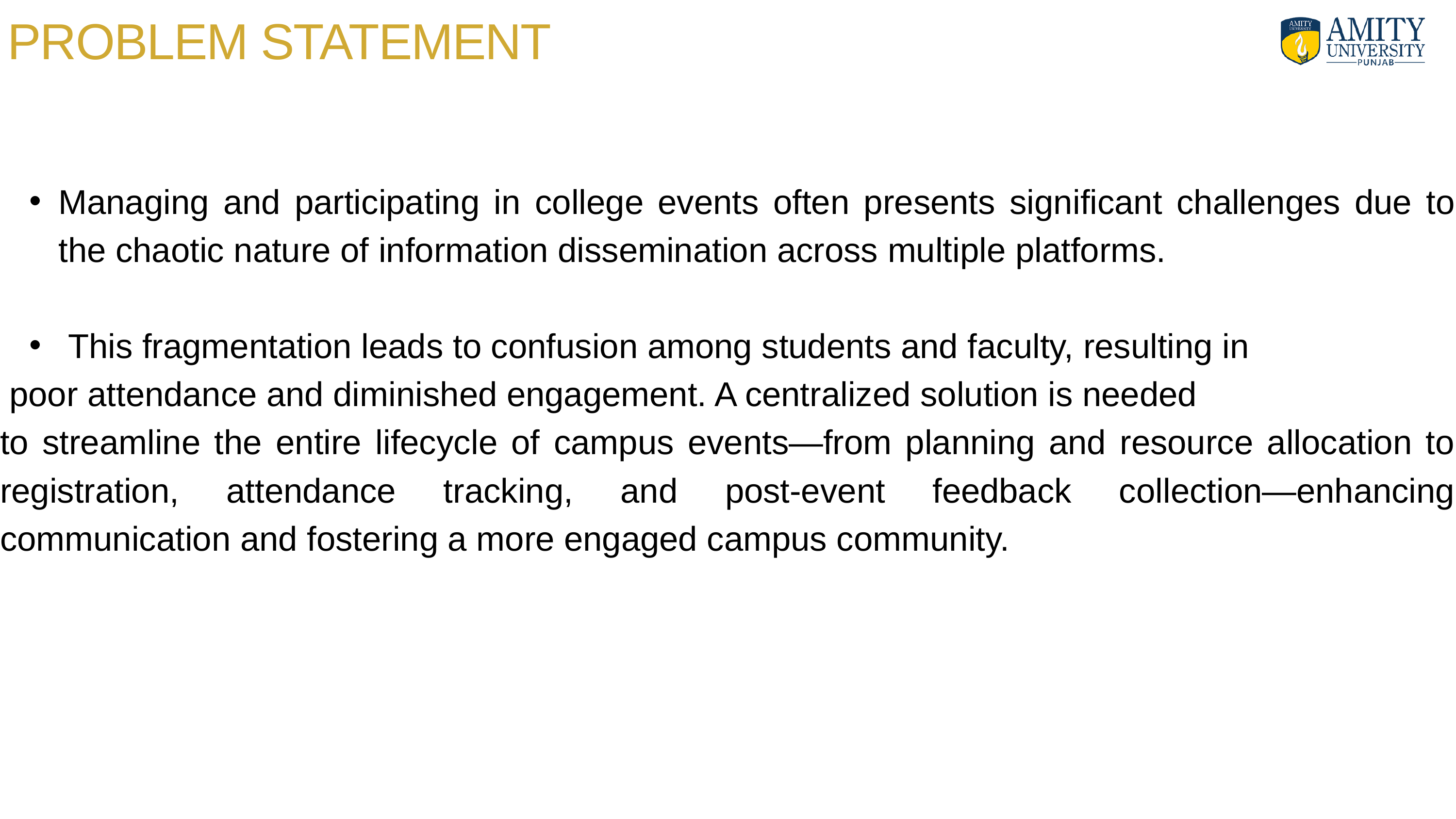

PROBLEM STATEMENT

Managing and participating in college events often presents significant challenges due to the chaotic nature of information dissemination across multiple platforms.

 This fragmentation leads to confusion among students and faculty, resulting in
 poor attendance and diminished engagement. A centralized solution is needed
to streamline the entire lifecycle of campus events—from planning and resource allocation to registration, attendance tracking, and post-event feedback collection—enhancing communication and fostering a more engaged campus community.